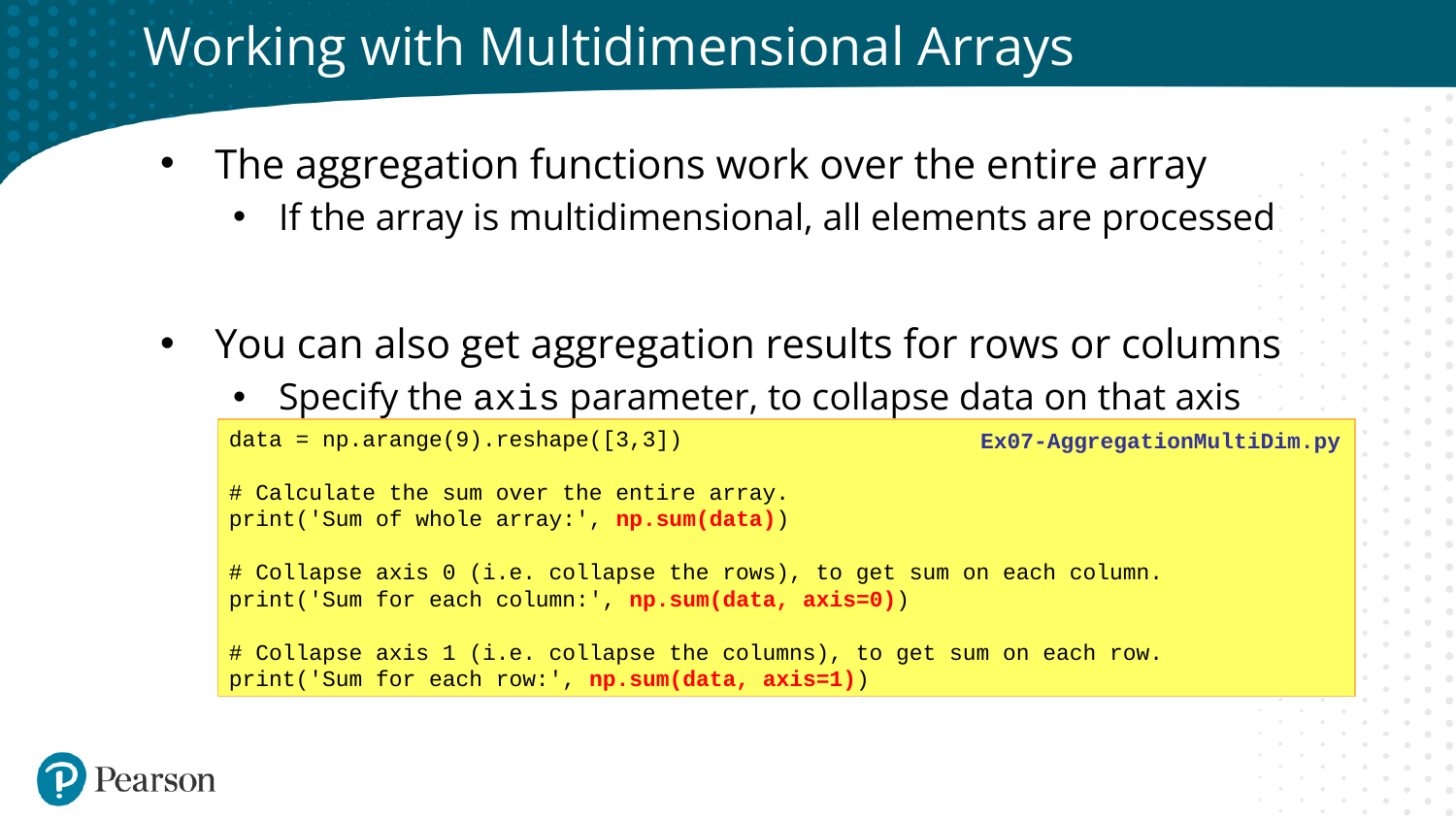

# Working with Multidimensional Arrays
The aggregation functions work over the entire array
If the array is multidimensional, all elements are processed

You can also get aggregation results for rows or columns
Specify the axis parameter, to collapse data on that axis
data = np.arange(9).reshape([3,3])

# Calculate the sum over the entire array.
print('Sum of whole array:', np.sum(data))

# Collapse axis 0 (i.e. collapse the rows), to get sum on each column.
print('Sum for each column:', np.sum(data, axis=0))

# Collapse axis 1 (i.e. collapse the columns), to get sum on each row.
print('Sum for each row:', np.sum(data, axis=1))
Ex07-AggregationMultiDim.py